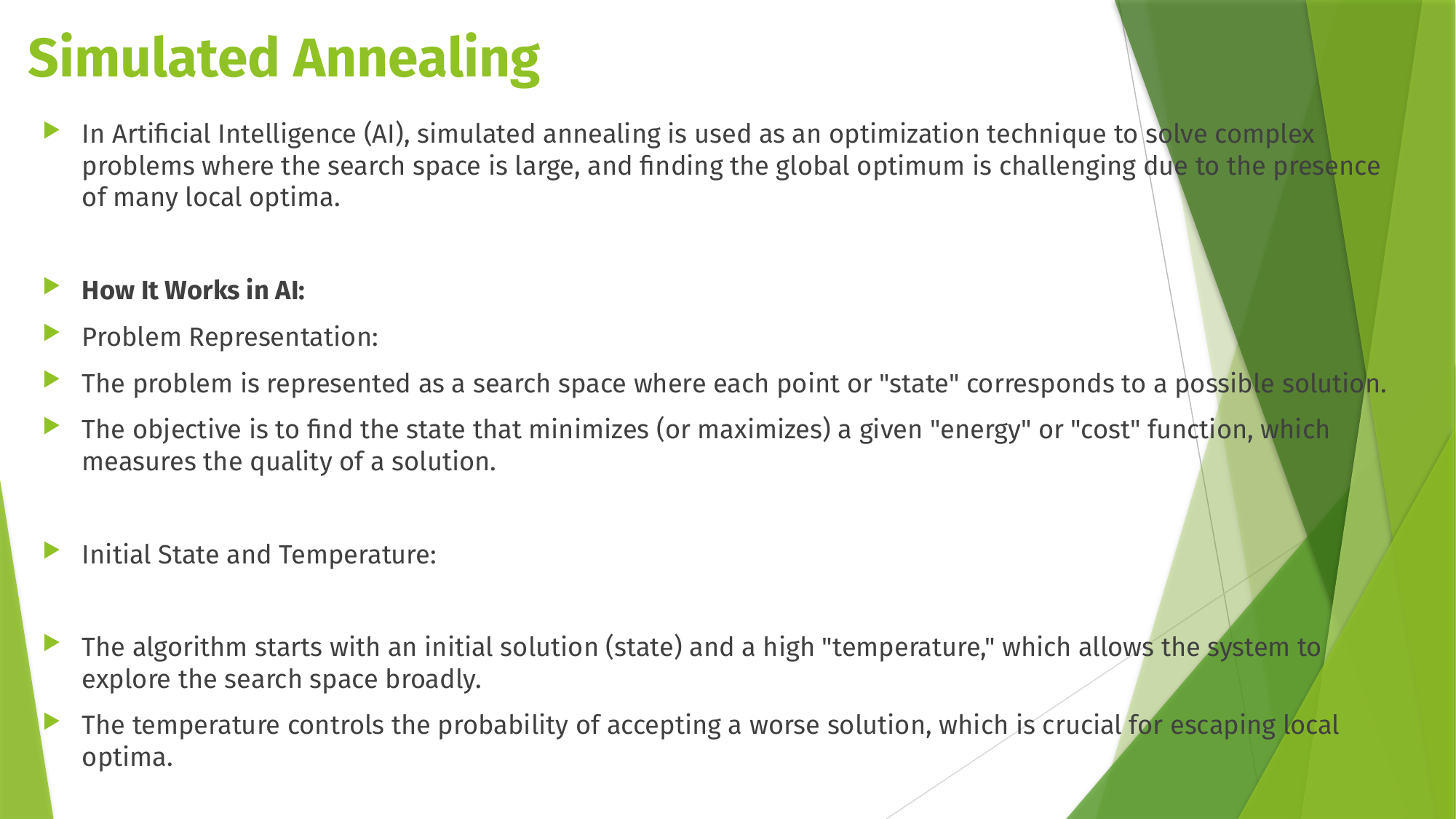

# Simulated Annealing
In Artificial Intelligence (AI), simulated annealing is used as an optimization technique to solve complex problems where the search space is large, and finding the global optimum is challenging due to the presence of many local optima.

How It Works in AI:
Problem Representation:
The problem is represented as a search space where each point or "state" corresponds to a possible solution.
The objective is to find the state that minimizes (or maximizes) a given "energy" or "cost" function, which measures the quality of a solution.

Initial State and Temperature:

The algorithm starts with an initial solution (state) and a high "temperature," which allows the system to explore the search space broadly.
The temperature controls the probability of accepting a worse solution, which is crucial for escaping local optima.